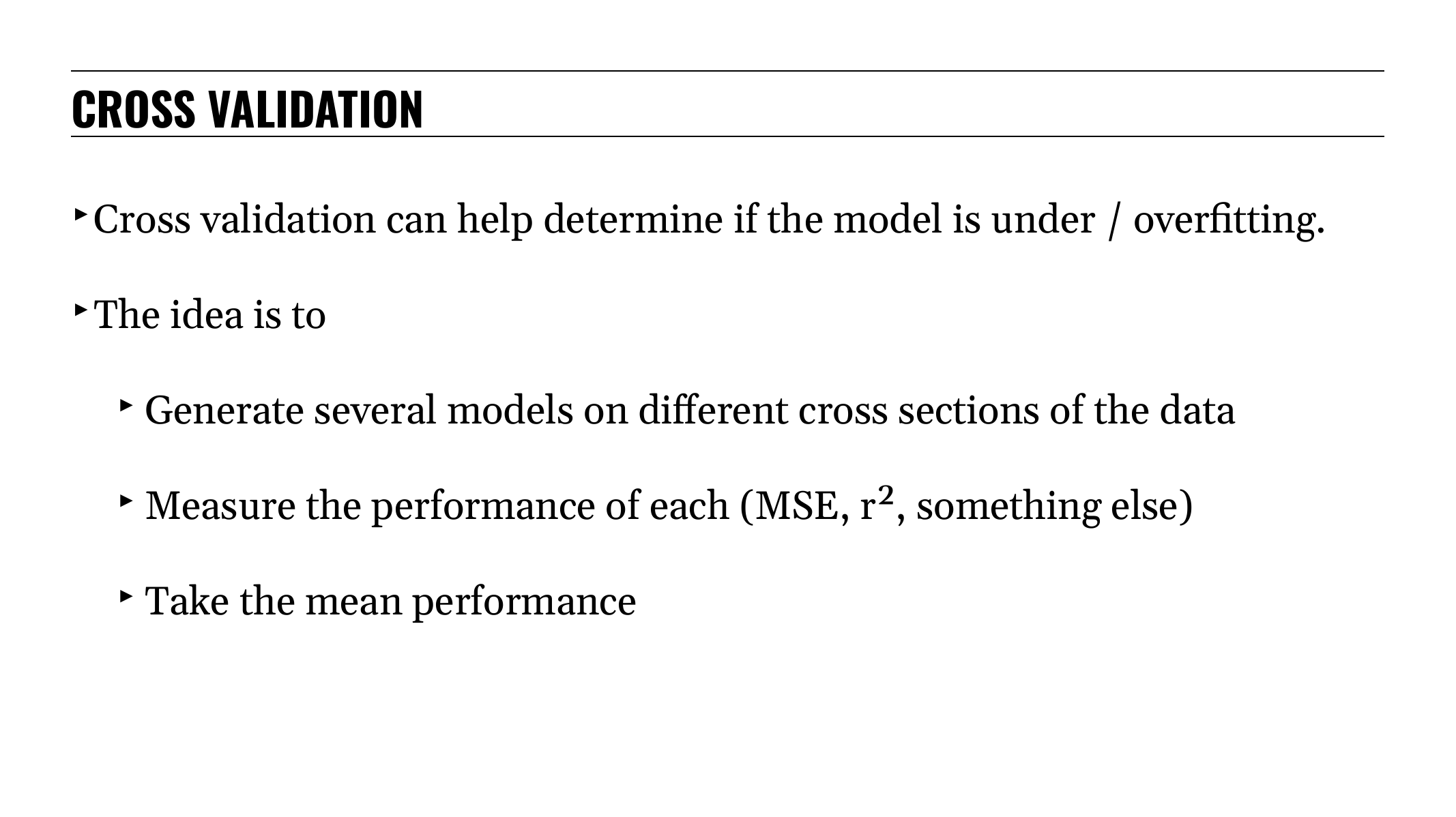

CROSS VALIDATION

Cross validation can help determine if the model is under / overfitting.

The idea is to

Generate several models on different cross sections of the data

Measure the performance of each (MSE, r², something else)

Take the mean performance